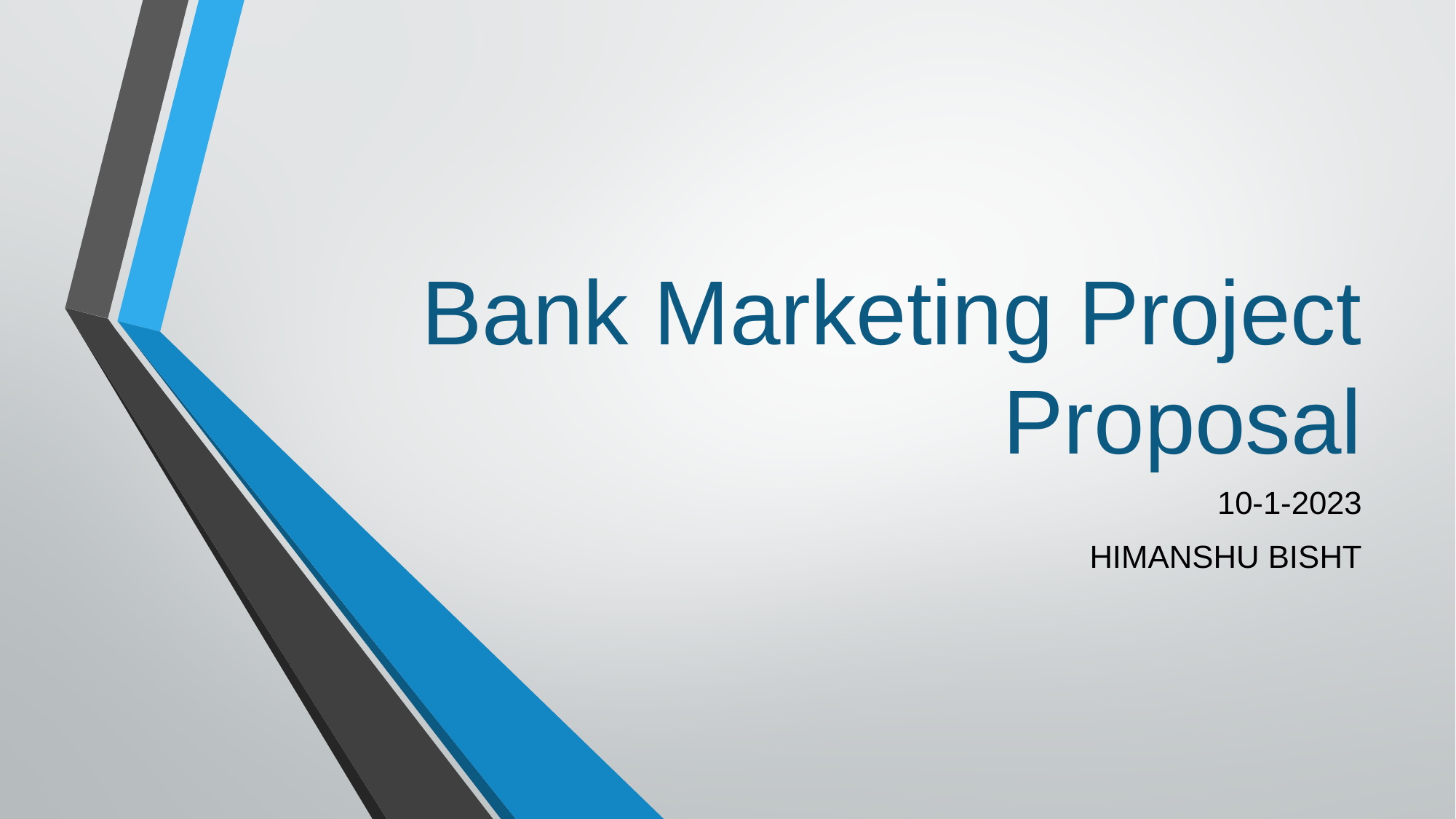

# Bank Marketing Project Proposal
10-1-2023
HIMANSHU BISHT